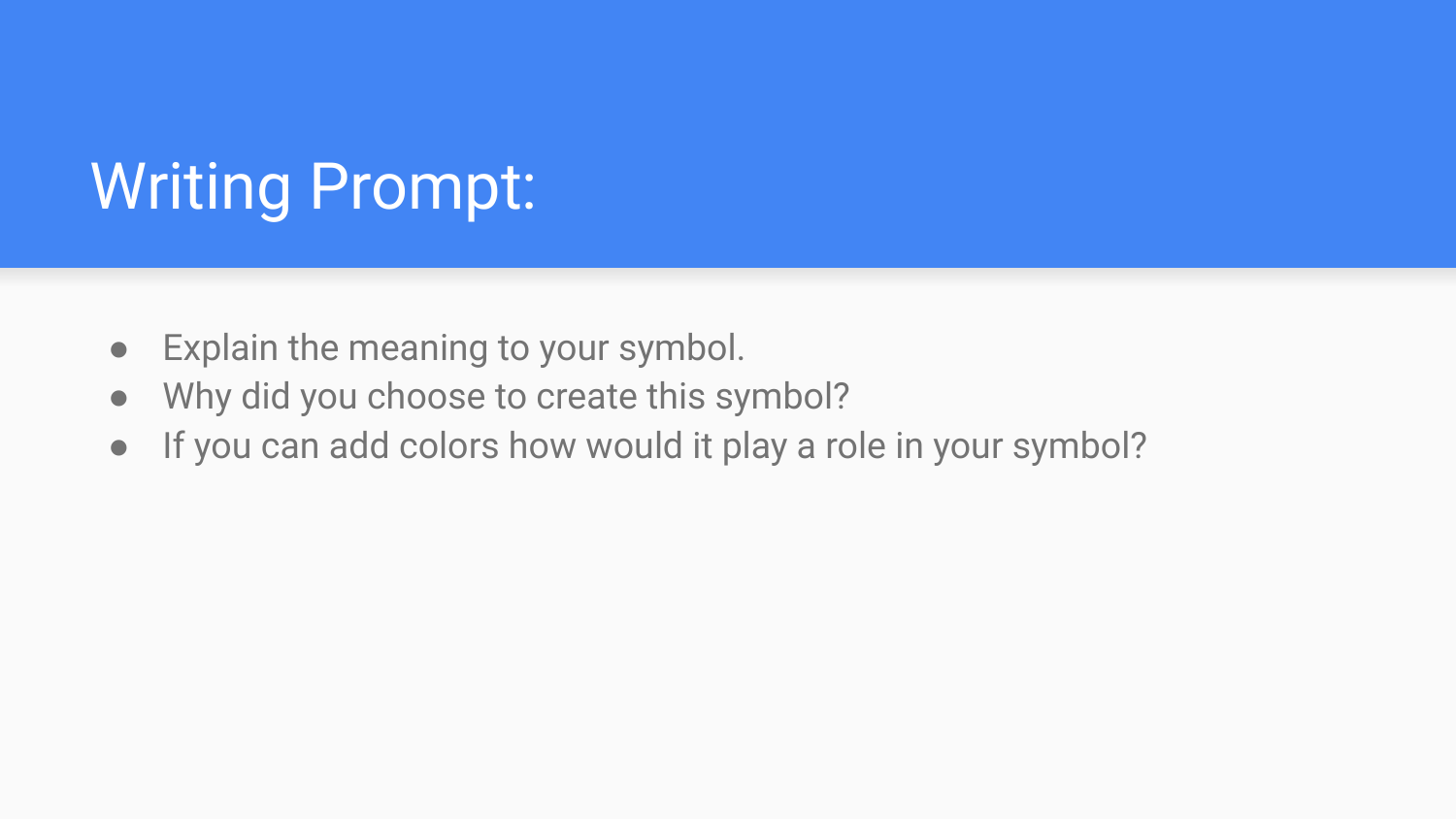

# Writing Prompt:
Explain the meaning to your symbol.
Why did you choose to create this symbol?
If you can add colors how would it play a role in your symbol?